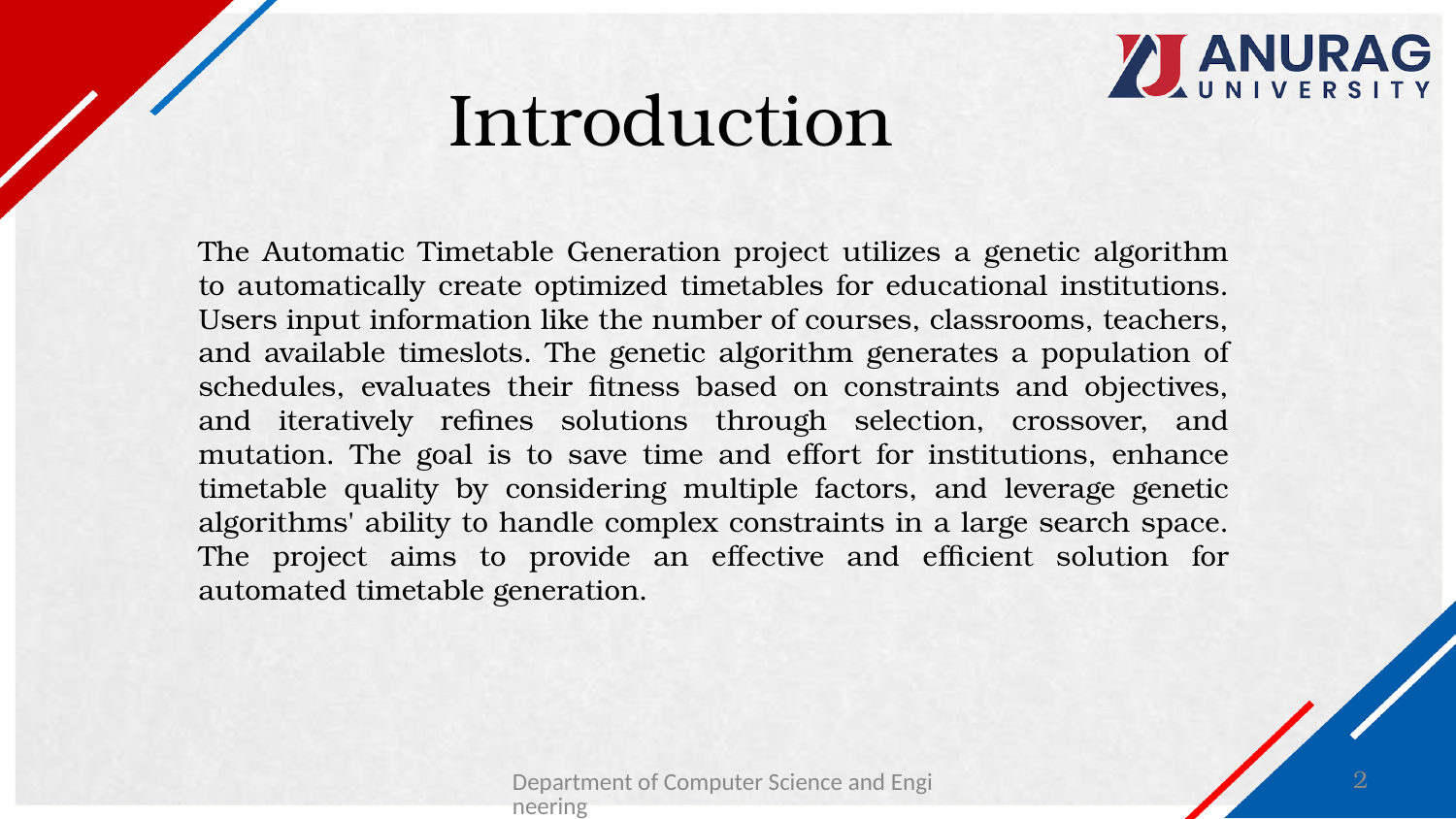

# Introduction
The Automatic Timetable Generation project utilizes a genetic algorithm to automatically create optimized timetables for educational institutions. Users input information like the number of courses, classrooms, teachers, and available timeslots. The genetic algorithm generates a population of schedules, evaluates their fitness based on constraints and objectives, and iteratively refines solutions through selection, crossover, and mutation. The goal is to save time and effort for institutions, enhance timetable quality by considering multiple factors, and leverage genetic algorithms' ability to handle complex constraints in a large search space. The project aims to provide an effective and efficient solution for automated timetable generation.

Department of Computer Science and Engineering
2